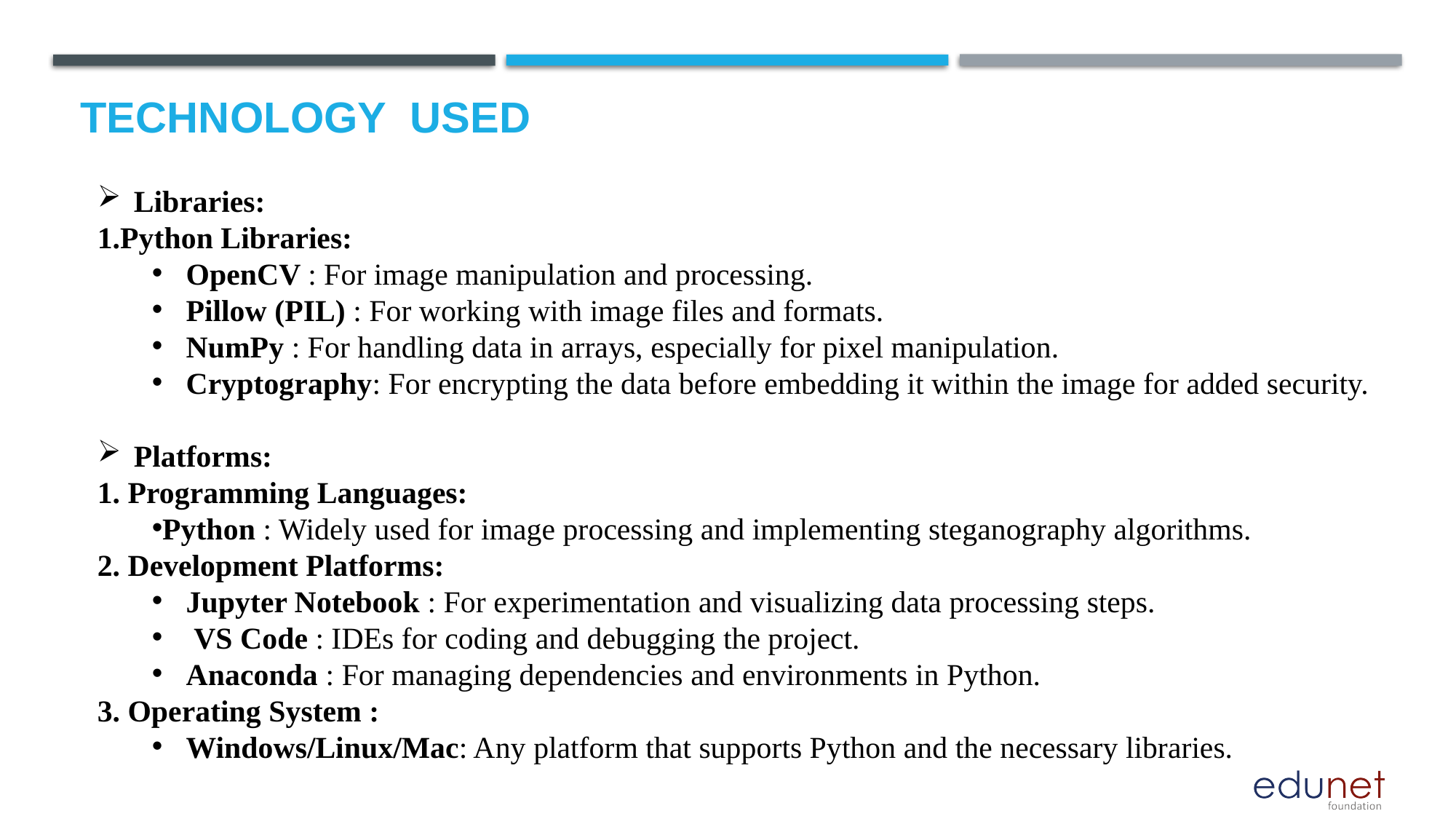

# Technology  used

Libraries:
Python Libraries:
OpenCV : For image manipulation and processing.
Pillow (PIL) : For working with image files and formats.
NumPy : For handling data in arrays, especially for pixel manipulation.
Cryptography: For encrypting the data before embedding it within the image for added security.

Platforms:
 Programming Languages:
Python : Widely used for image processing and implementing steganography algorithms.
 Development Platforms:
Jupyter Notebook : For experimentation and visualizing data processing steps.
 VS Code : IDEs for coding and debugging the project.
Anaconda : For managing dependencies and environments in Python.
 Operating System :
Windows/Linux/Mac: Any platform that supports Python and the necessary libraries.